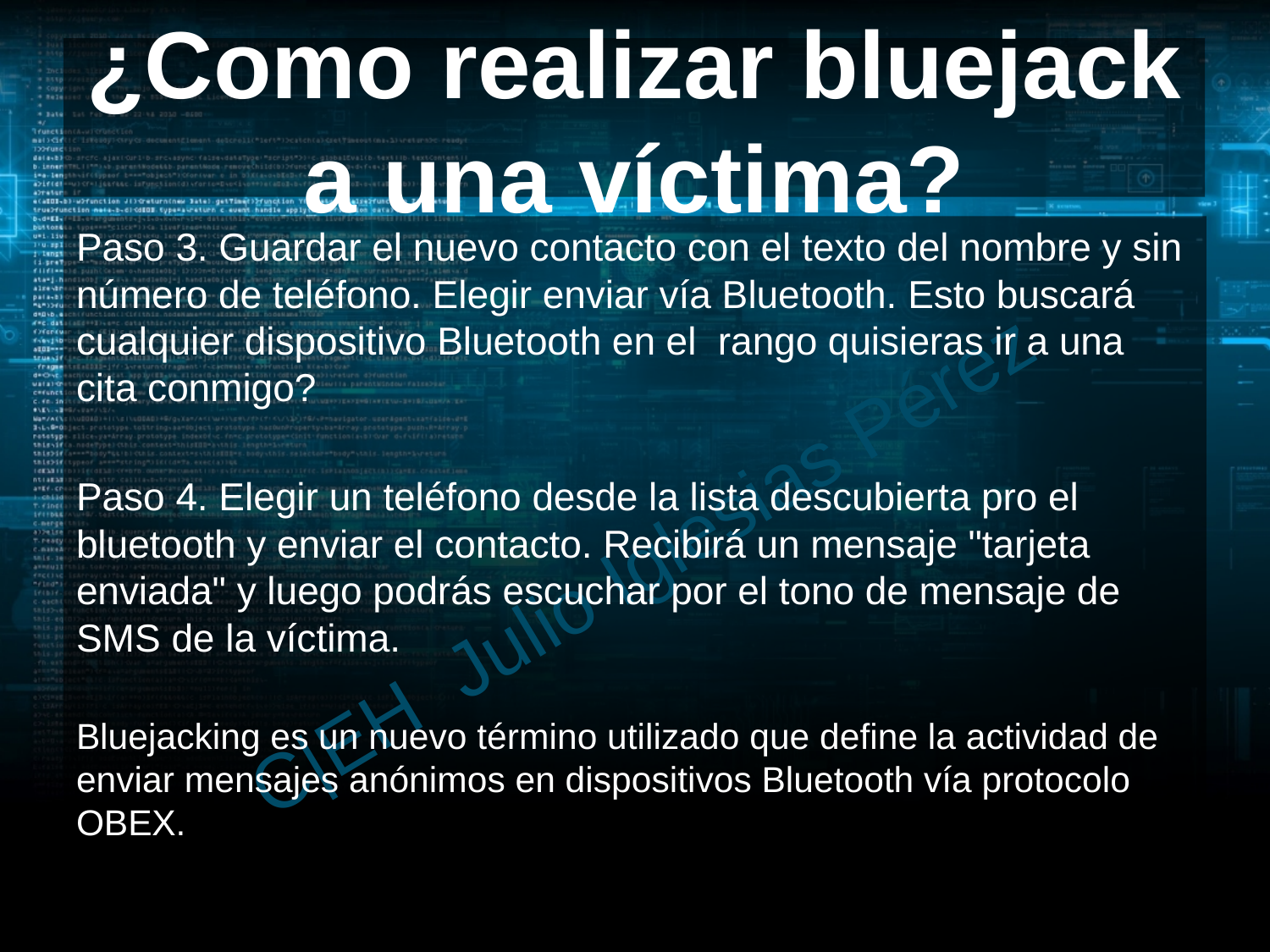

# ¿Como realizar bluejack a una víctima?
Paso 3. Guardar el nuevo contacto con el texto del nombre y sin número de teléfono. Elegir enviar vía Bluetooth. Esto buscará cualquier dispositivo Bluetooth en el  rango quisieras ir a una cita conmigo?

Paso 4. Elegir un teléfono desde la lista descubierta pro el bluetooth y enviar el contacto. Recibirá un mensaje "tarjeta enviada" y luego podrás escuchar por el tono de mensaje de SMS de la víctima.
Bluejacking es un nuevo término utilizado que define la actividad de enviar mensajes anónimos en dispositivos Bluetooth vía protocolo OBEX.
C|EH  Julio Iglesias Pérez